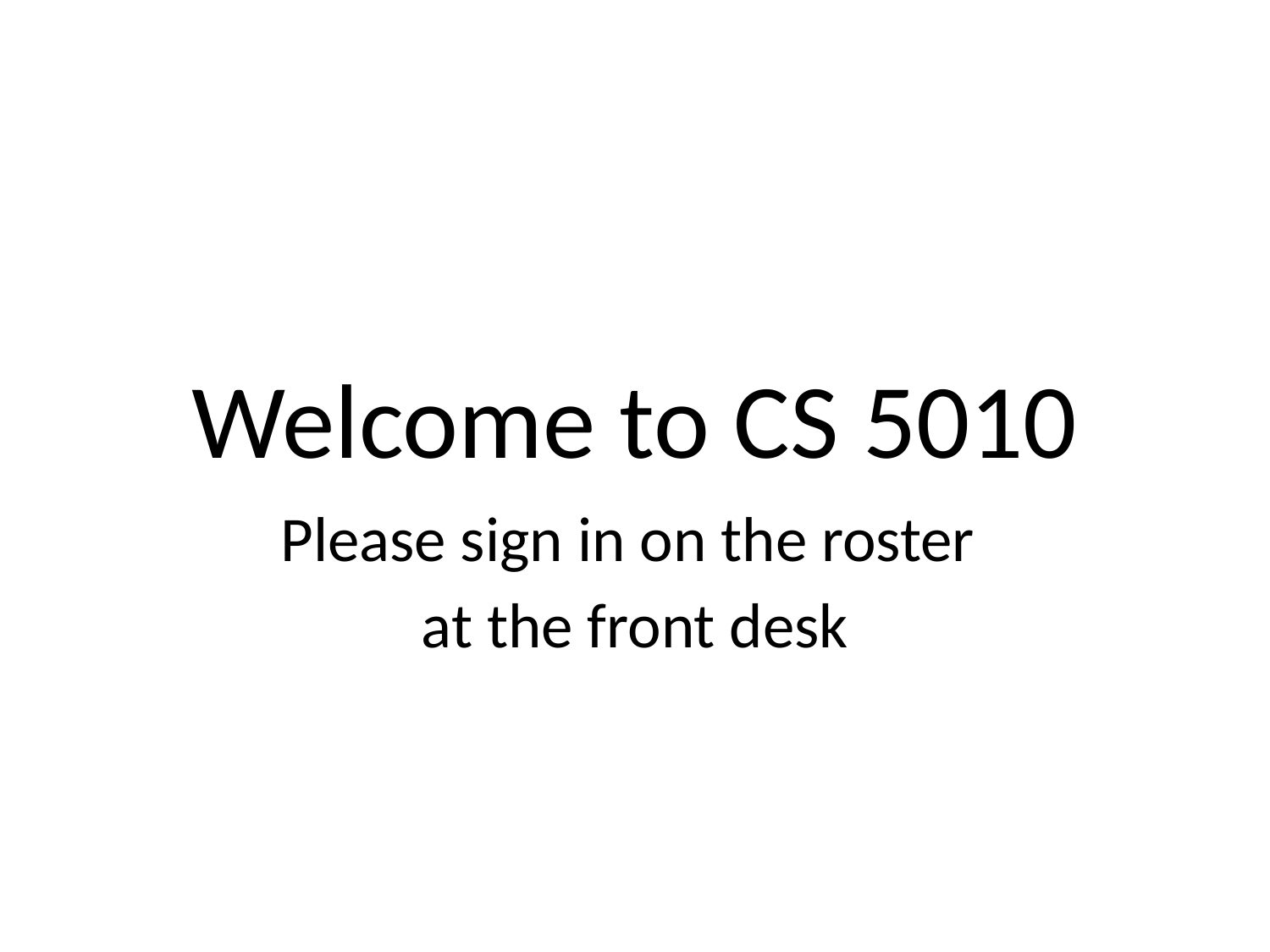

# Welcome to CS 5010
Please sign in on the roster
at the front desk